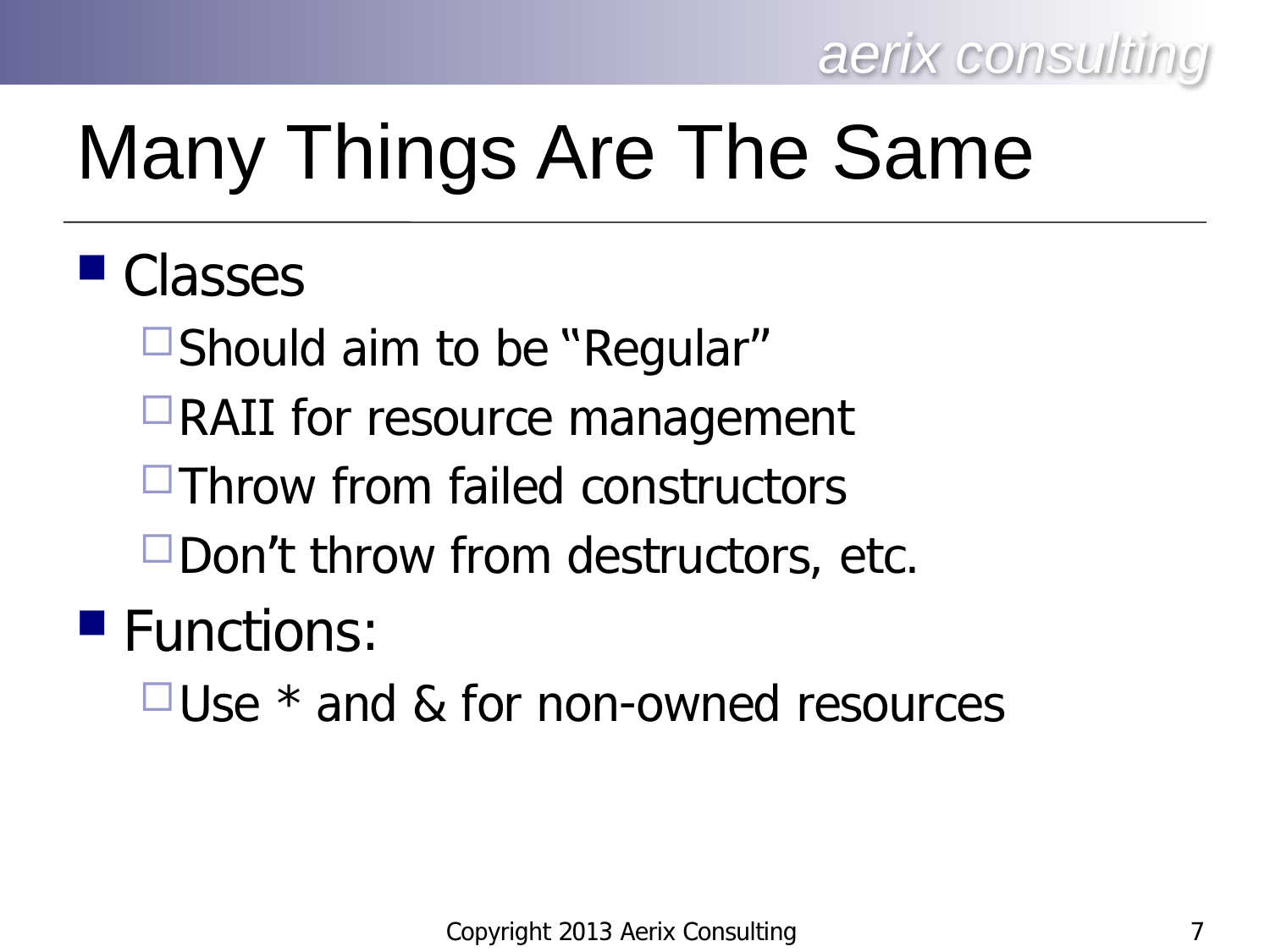

# Many Things Are The Same
Classes
Should aim to be “Regular”
RAII for resource management
Throw from failed constructors
Don’t throw from destructors, etc.
Functions:
Use * and & for non-owned resources
7
Copyright 2013 Aerix Consulting